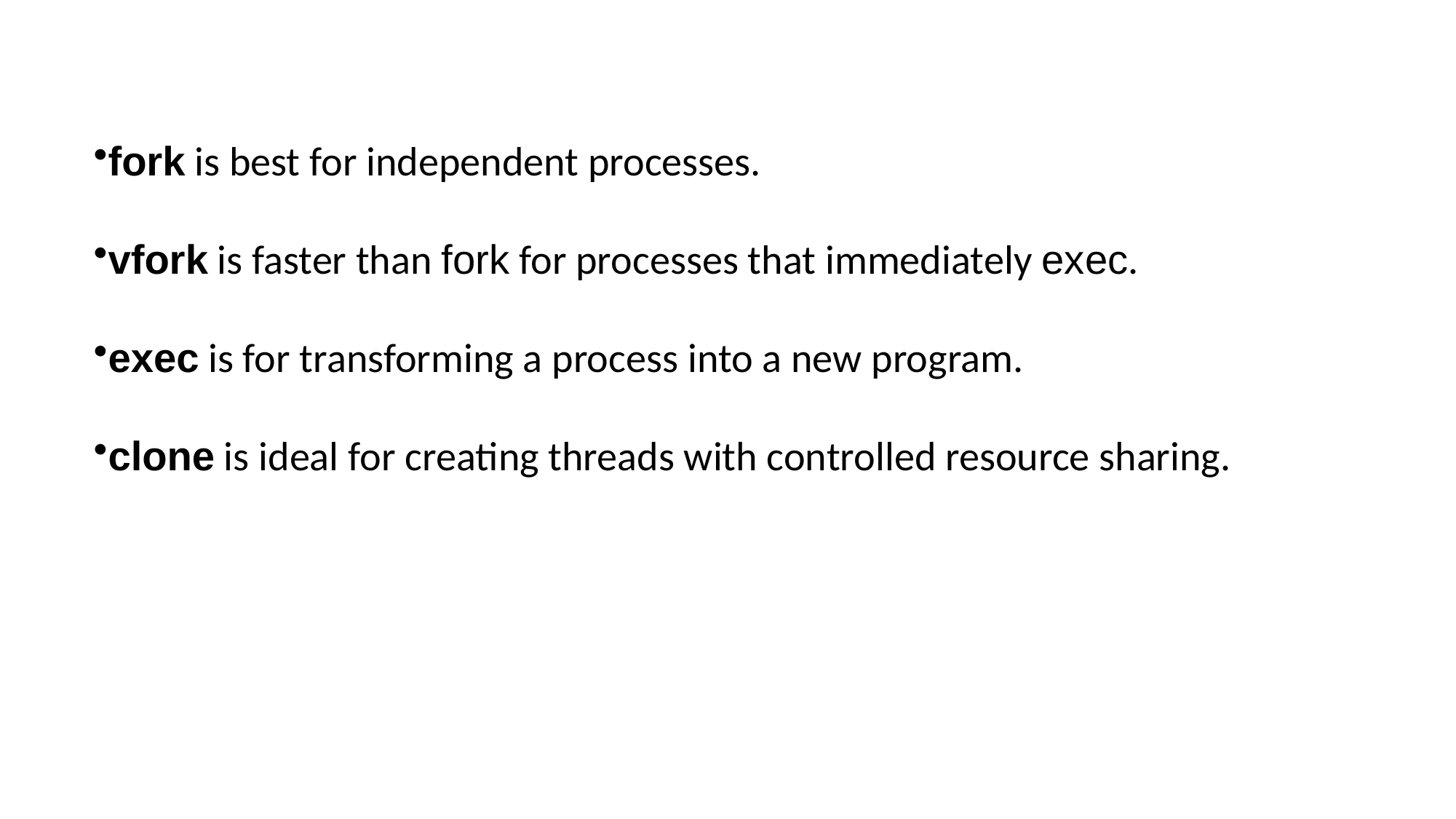

#
fork is best for independent processes.

vfork is faster than fork for processes that immediately exec.

exec is for transforming a process into a new program.

clone is ideal for creating threads with controlled resource sharing.